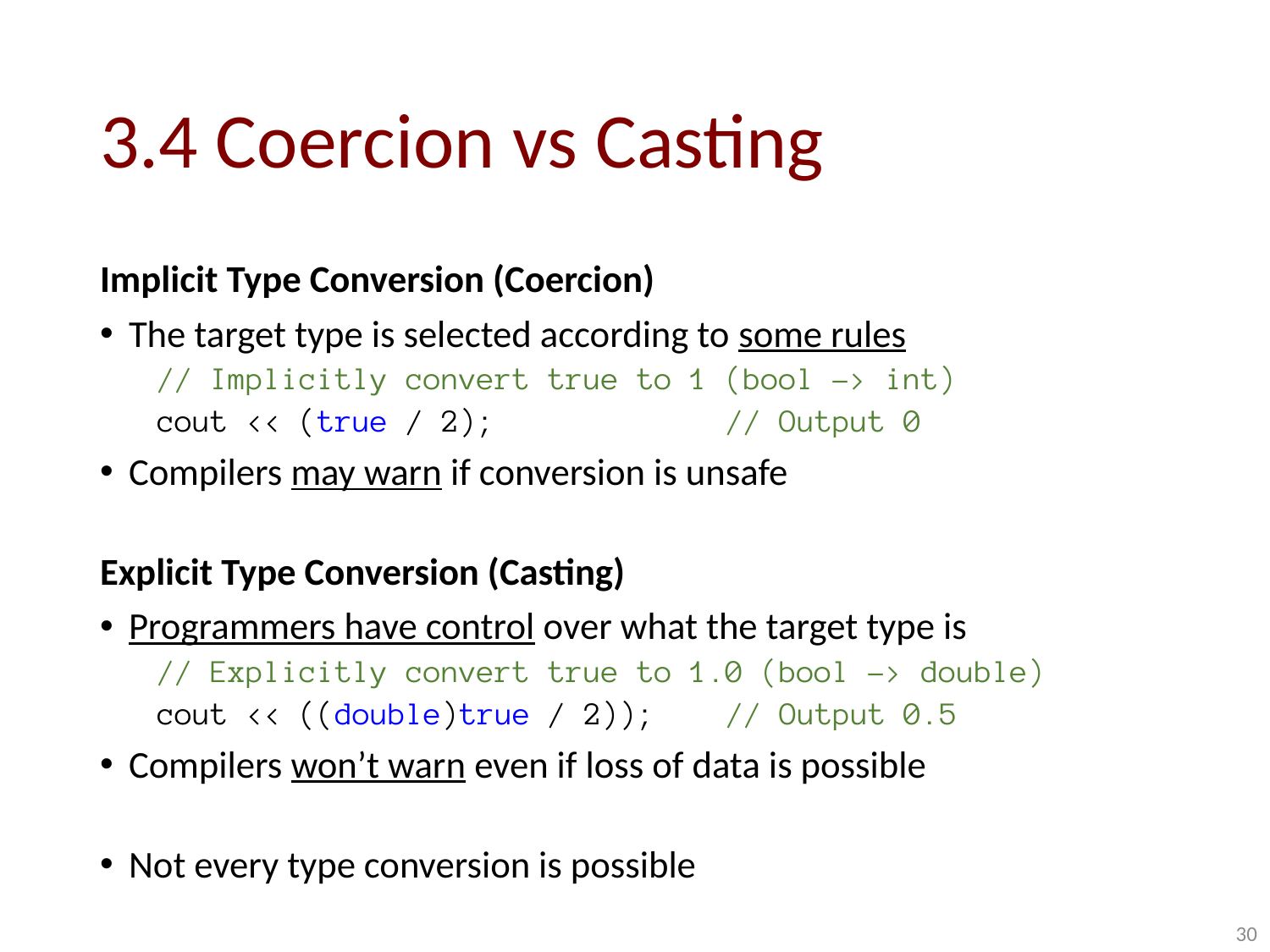

# 3.4 Coercion vs Casting
Implicit Type Conversion (Coercion)
The target type is selected according to some rules
// Implicitly convert true to 1 (bool -> int)
cout << (true / 2);             // Output 0
Compilers may warn if conversion is unsafe

Explicit Type Conversion (Casting)
Programmers have control over what the target type is
// Explicitly convert true to 1.0 (bool -> double)
cout << ((double)true / 2));    // Output 0.5
Compilers won’t warn even if loss of data is possible

Not every type conversion is possible
30